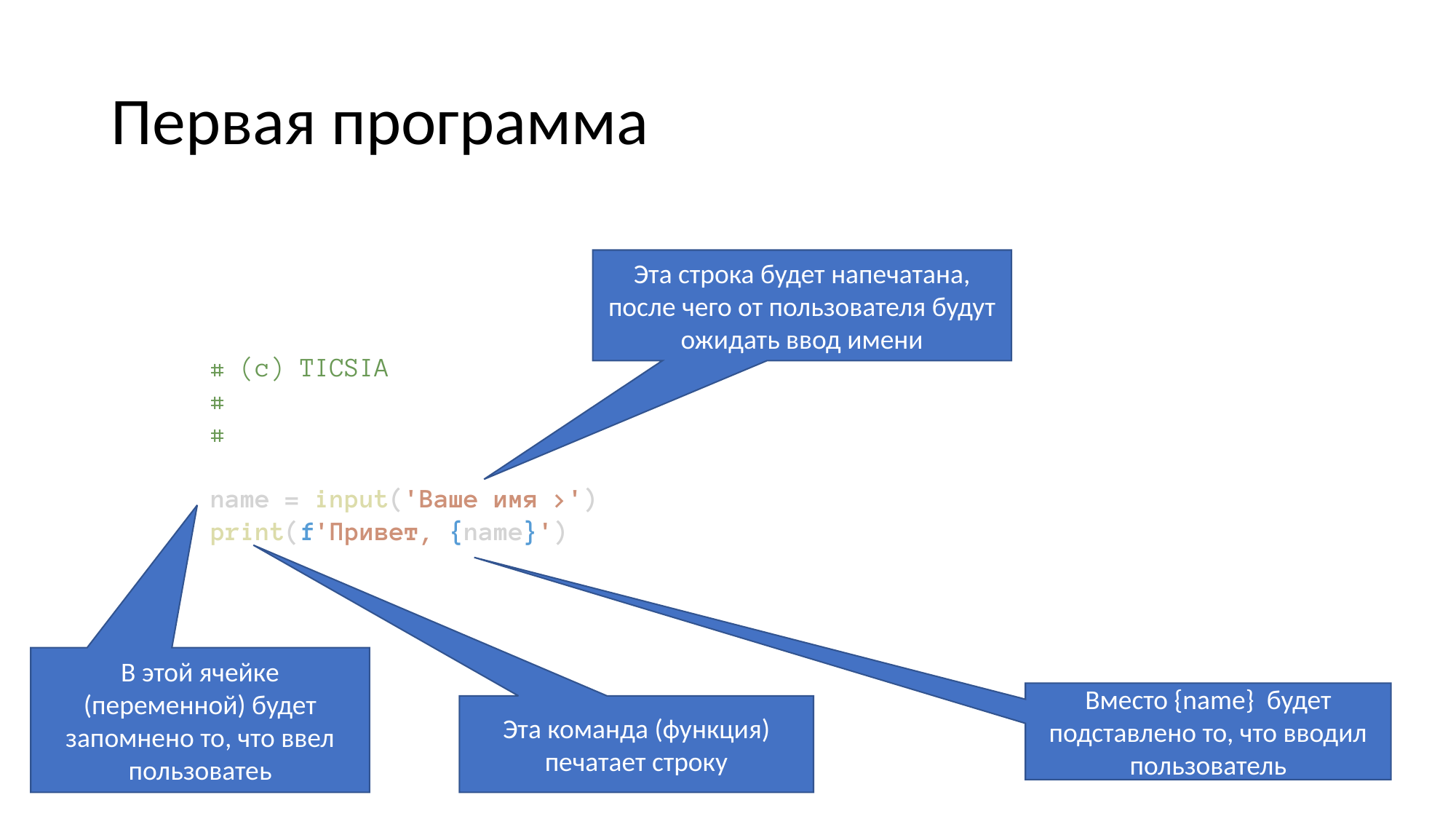

# Первая программа
Эта строка будет напечатана, после чего от пользователя будут ожидать ввод имени
# (c) TICSIA
#
#
name = input('Ваше имя >')
print(f'Привет, {name}')
В этой ячейке (переменной) будет запомнено то, что ввел пользоватеь
Вместо {name}  будет подставлено то, что вводил пользователь
Эта команда (функция) печатает строку